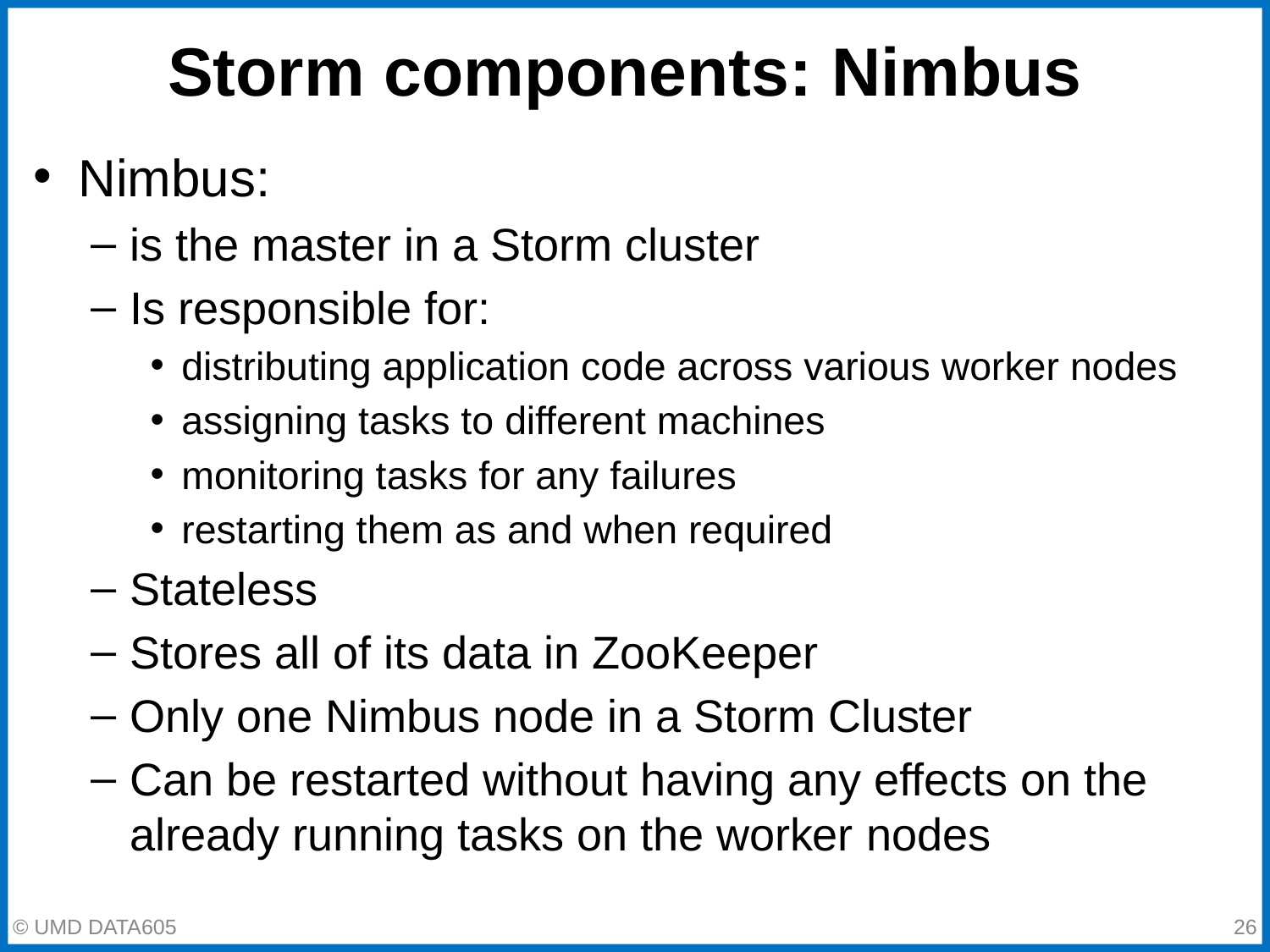

# Storm components: Nimbus
Nimbus:
is the master in a Storm cluster
Is responsible for:
distributing application code across various worker nodes
assigning tasks to different machines
monitoring tasks for any failures
restarting them as and when required
Stateless
Stores all of its data in ZooKeeper
Only one Nimbus node in a Storm Cluster
Can be restarted without having any effects on the already running tasks on the worker nodes

26